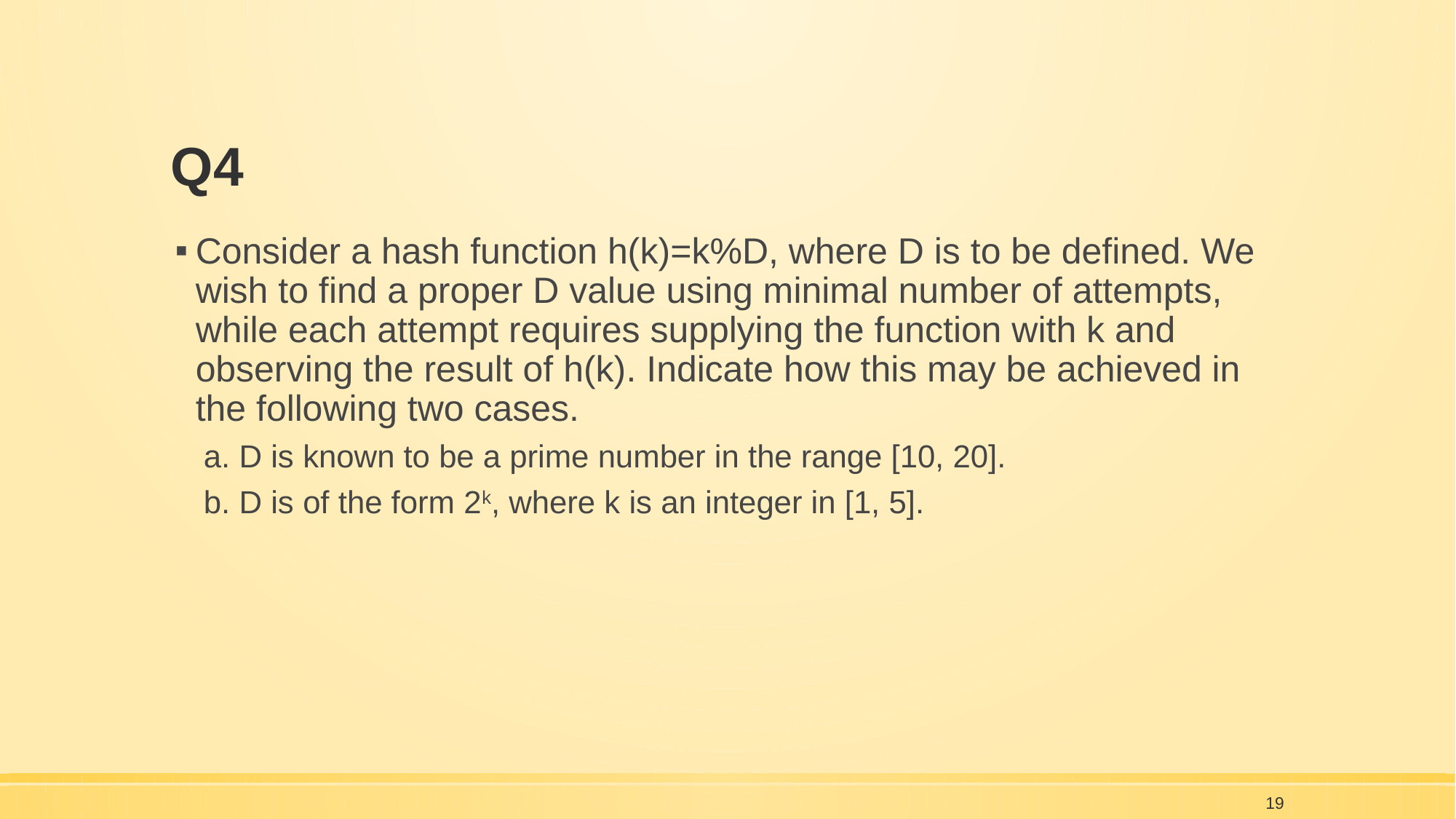

# Q4
Consider a hash function h(k)=k%D, where D is to be defined. We wish to find a proper D value using minimal number of attempts, while each attempt requires supplying the function with k and observing the result of h(k). Indicate how this may be achieved in the following two cases.
a. D is known to be a prime number in the range [10, 20].
b. D is of the form 2k, where k is an integer in [1, 5].

19